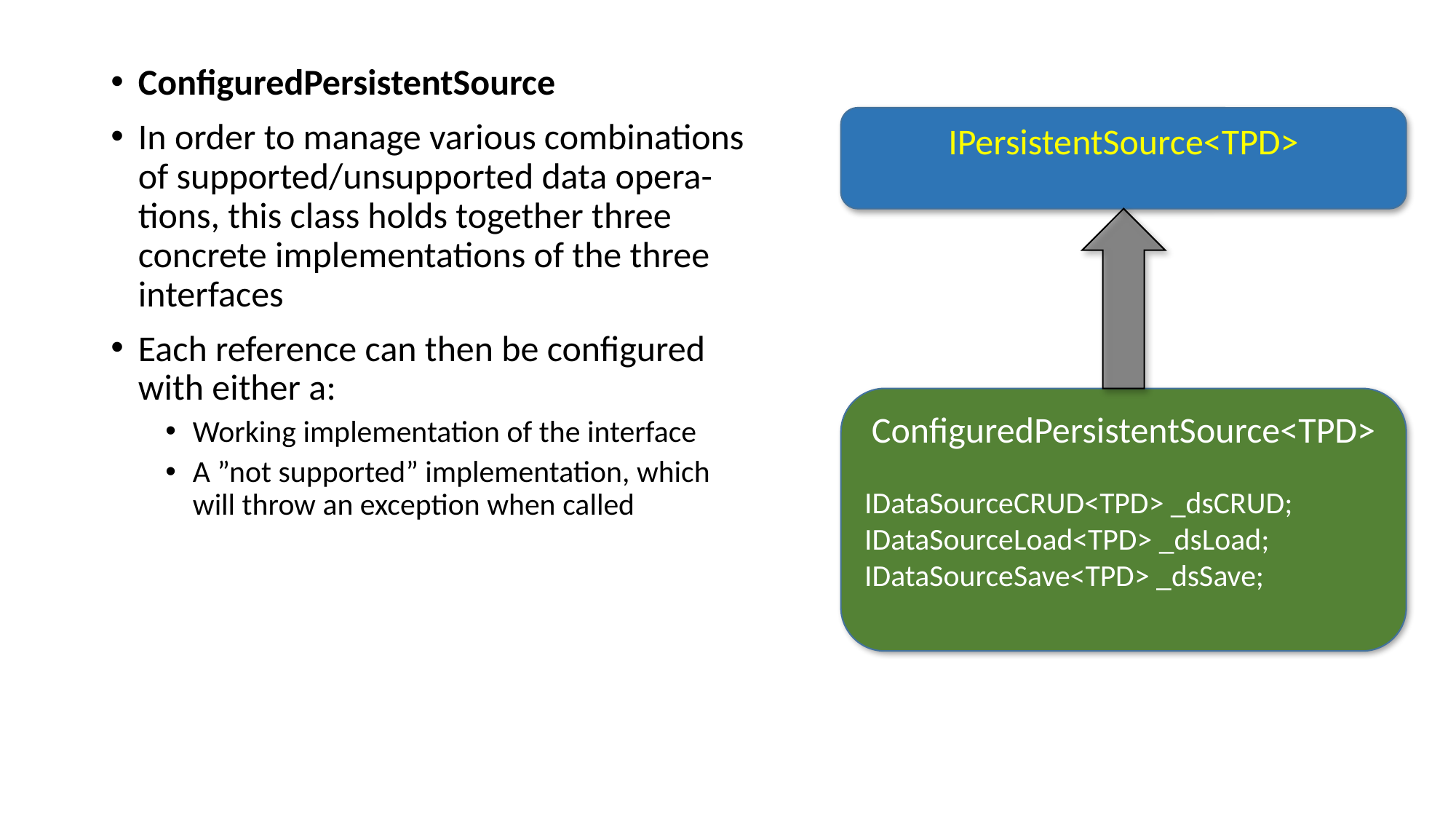

ConfiguredPersistentSource
In order to manage various combinations of supported/unsupported data opera-tions, this class holds together three concrete implementations of the three interfaces
Each reference can then be configured with either a:
Working implementation of the interface
A ”not supported” implementation, which will throw an exception when called

IPersistentSource<TPD>

ConfiguredPersistentSource<TPD>

IDataSourceCRUD<TPD> _dsCRUD;
IDataSourceLoad<TPD> _dsLoad;
IDataSourceSave<TPD> _dsSave;